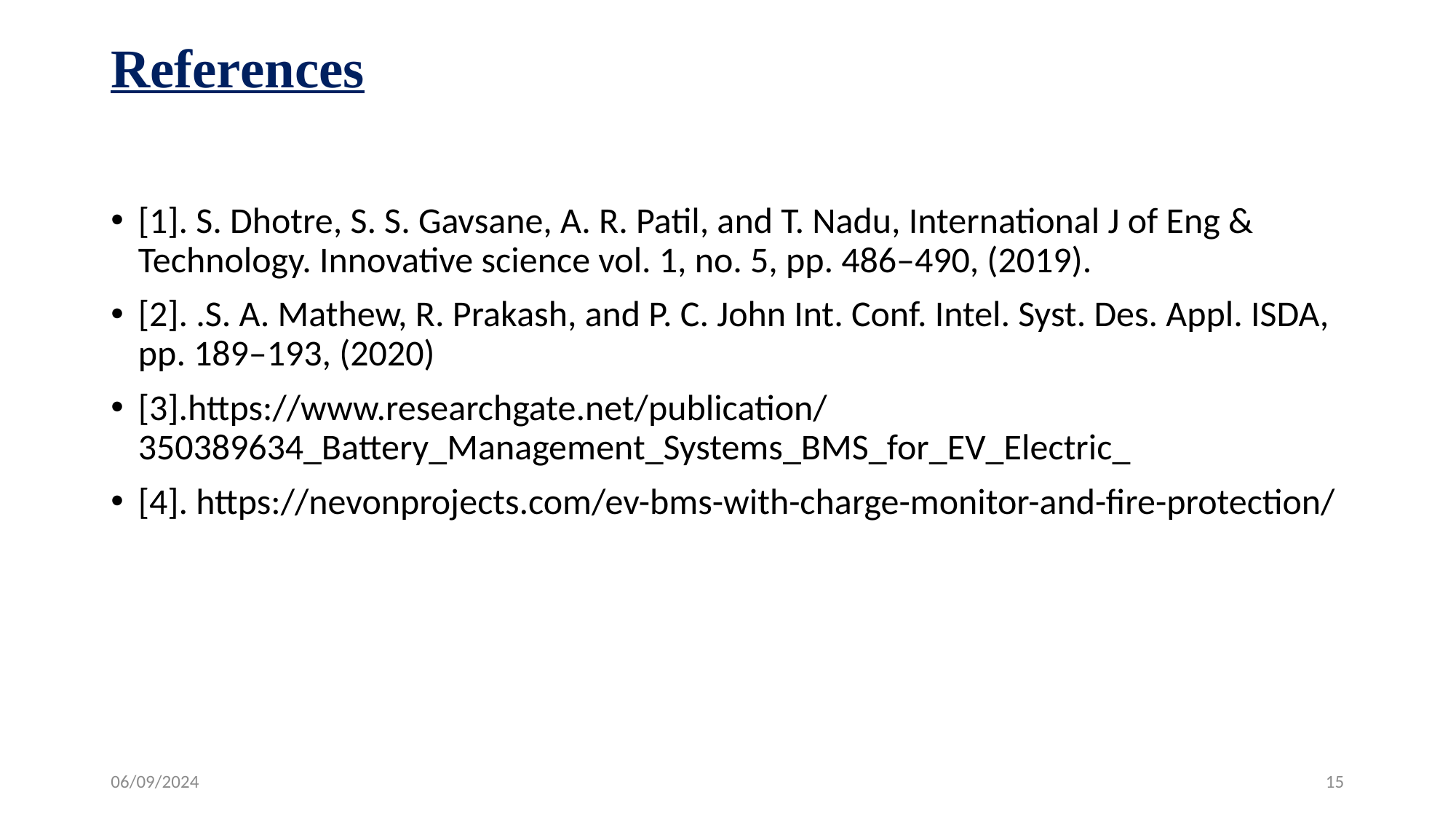

# References

[1]. S. Dhotre, S. S. Gavsane, A. R. Patil, and T. Nadu, International J of Eng & Technology. Innovative science vol. 1, no. 5, pp. 486–490, (2019).
[2]. .S. A. Mathew, R. Prakash, and P. C. John Int. Conf. Intel. Syst. Des. Appl. ISDA, pp. 189–193, (2020)
[3].https://www.researchgate.net/publication/350389634_Battery_Management_Systems_BMS_for_EV_Electric_
[4]. https://nevonprojects.com/ev-bms-with-charge-monitor-and-fire-protection/

06/09/2024
15